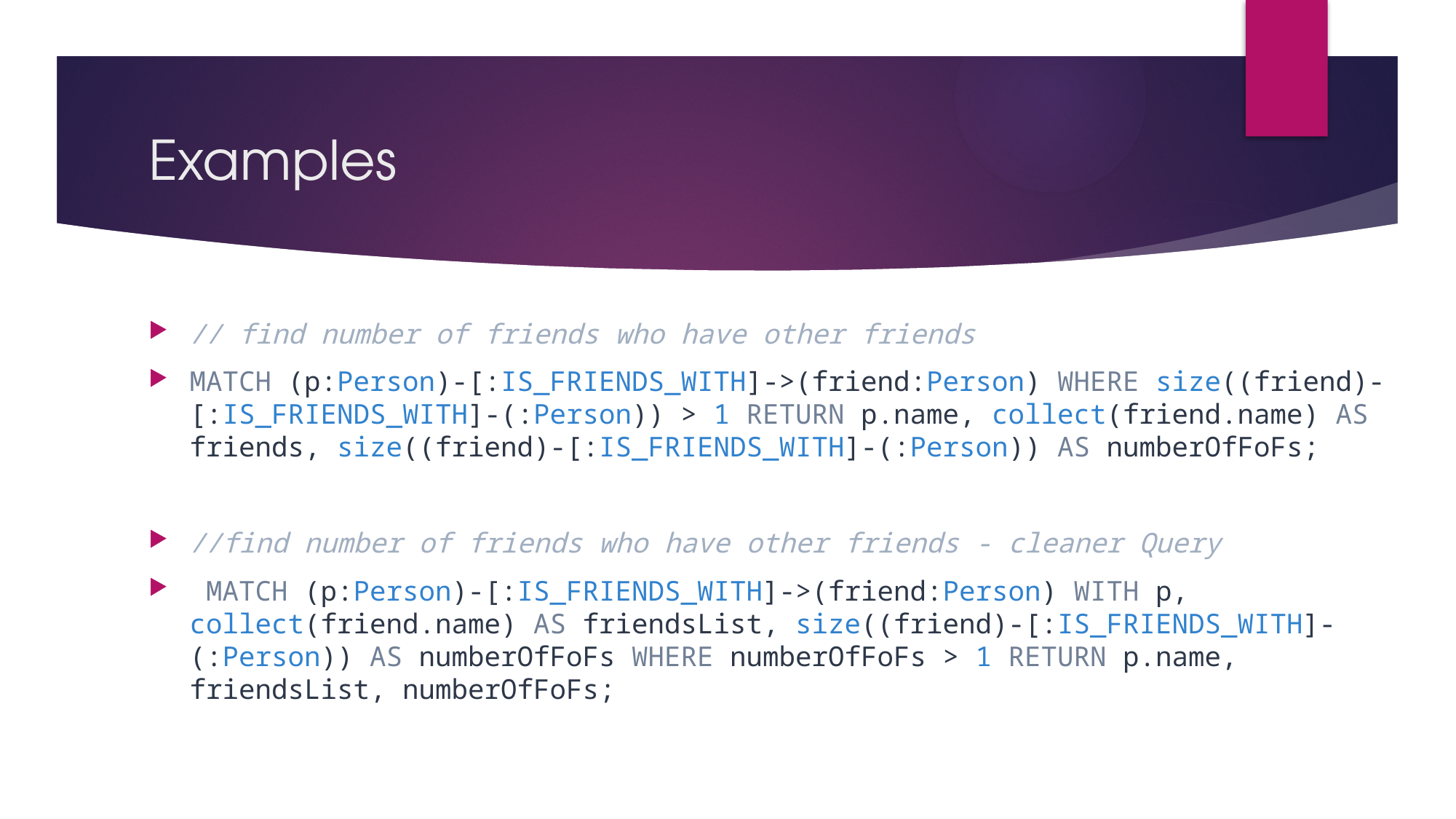

# Examples
// find number of friends who have other friends
MATCH (p:Person)-[:IS_FRIENDS_WITH]->(friend:Person) WHERE size((friend)-[:IS_FRIENDS_WITH]-(:Person)) > 1 RETURN p.name, collect(friend.name) AS friends, size((friend)-[:IS_FRIENDS_WITH]-(:Person)) AS numberOfFoFs;

//find number of friends who have other friends - cleaner Query
 MATCH (p:Person)-[:IS_FRIENDS_WITH]->(friend:Person) WITH p, collect(friend.name) AS friendsList, size((friend)-[:IS_FRIENDS_WITH]-(:Person)) AS numberOfFoFs WHERE numberOfFoFs > 1 RETURN p.name, friendsList, numberOfFoFs;